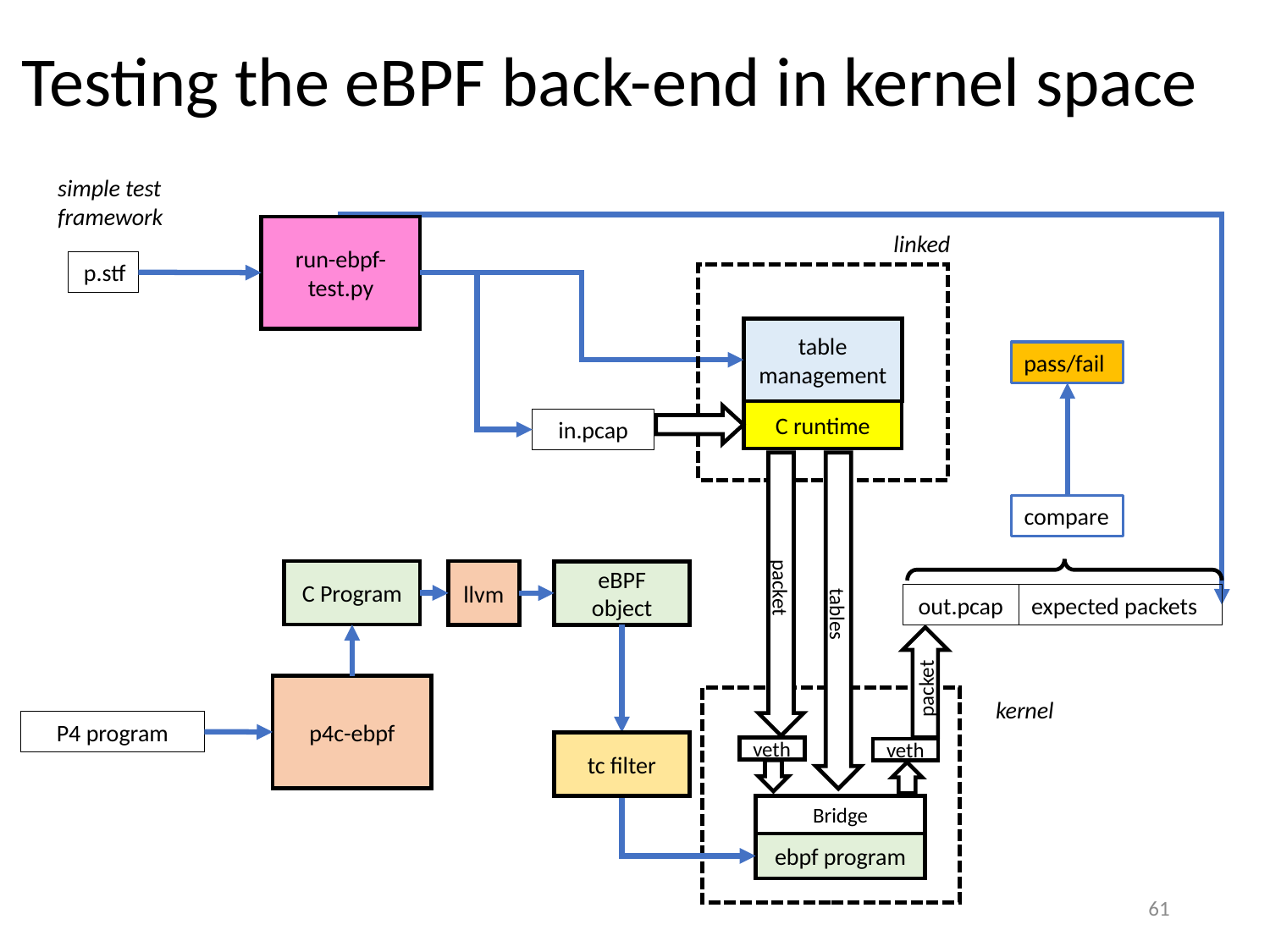

# Testing the eBPF back-end in kernel space
simple test
framework
run-ebpf-test.py
linked
p.stf

table management
pass/fail
C runtime

in.pcap

compare
C Program
llvm
eBPF object
packet
out.pcap
expected packets
tables
packet
p4c-ebpf

kernel
P4 program
tc filter
veth
veth

Bridge
ebpf program
61